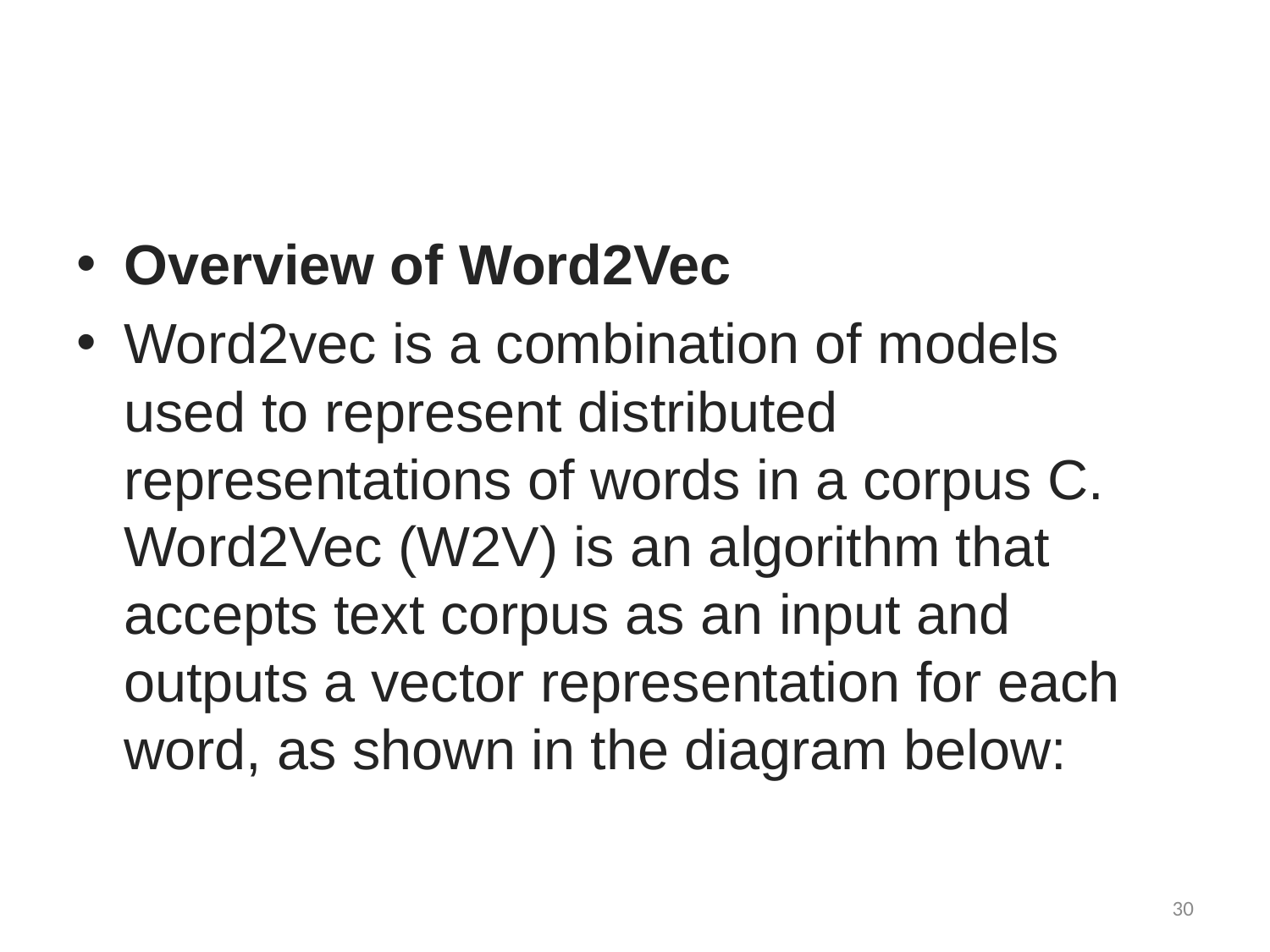

#
Overview of Word2Vec
Word2vec is a combination of models used to represent distributed representations of words in a corpus C. Word2Vec (W2V) is an algorithm that accepts text corpus as an input and outputs a vector representation for each word, as shown in the diagram below:

30